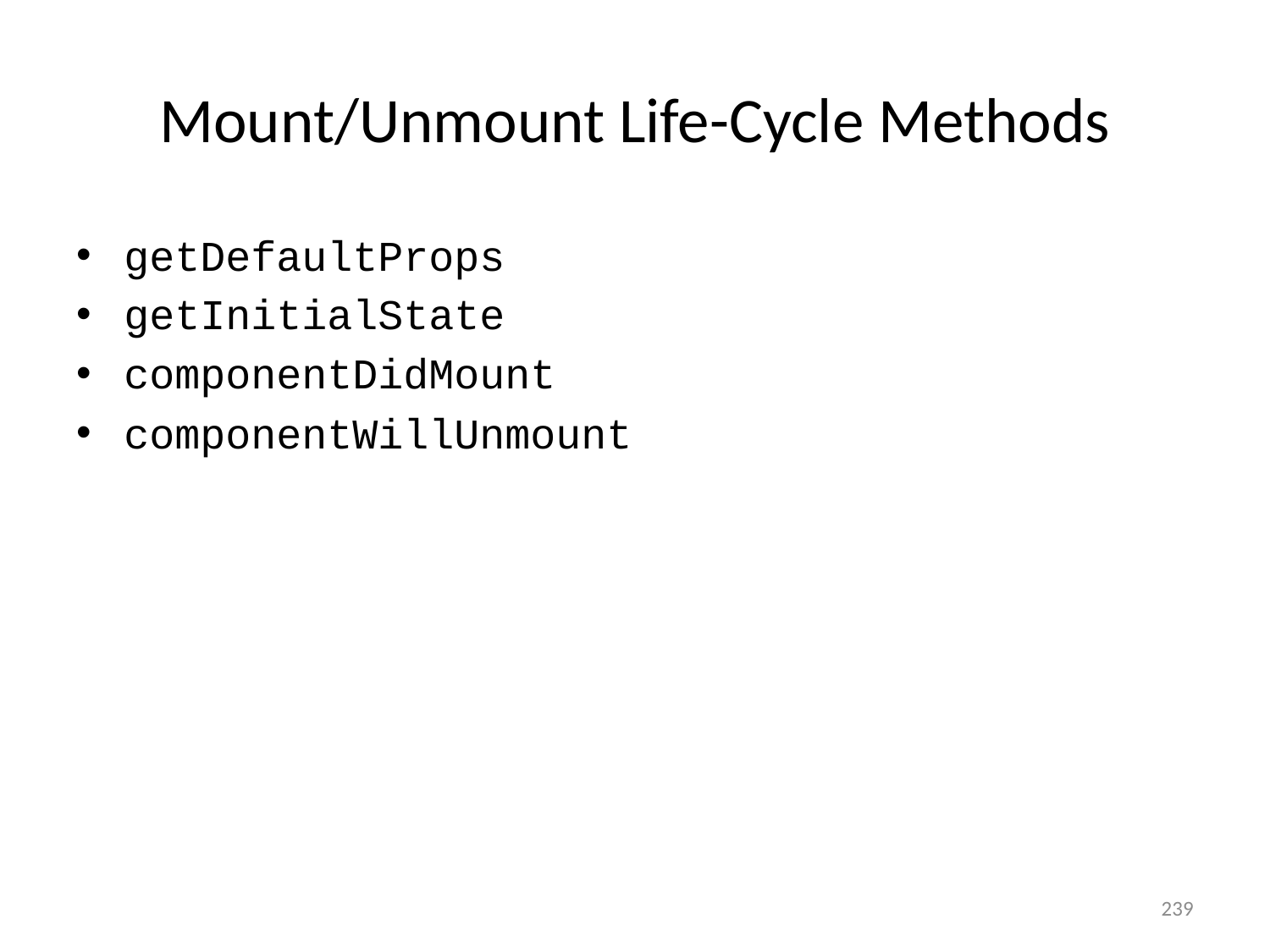

# Mount/Unmount Life-Cycle Methods
getDefaultProps
getInitialState
componentDidMount
componentWillUnmount
239